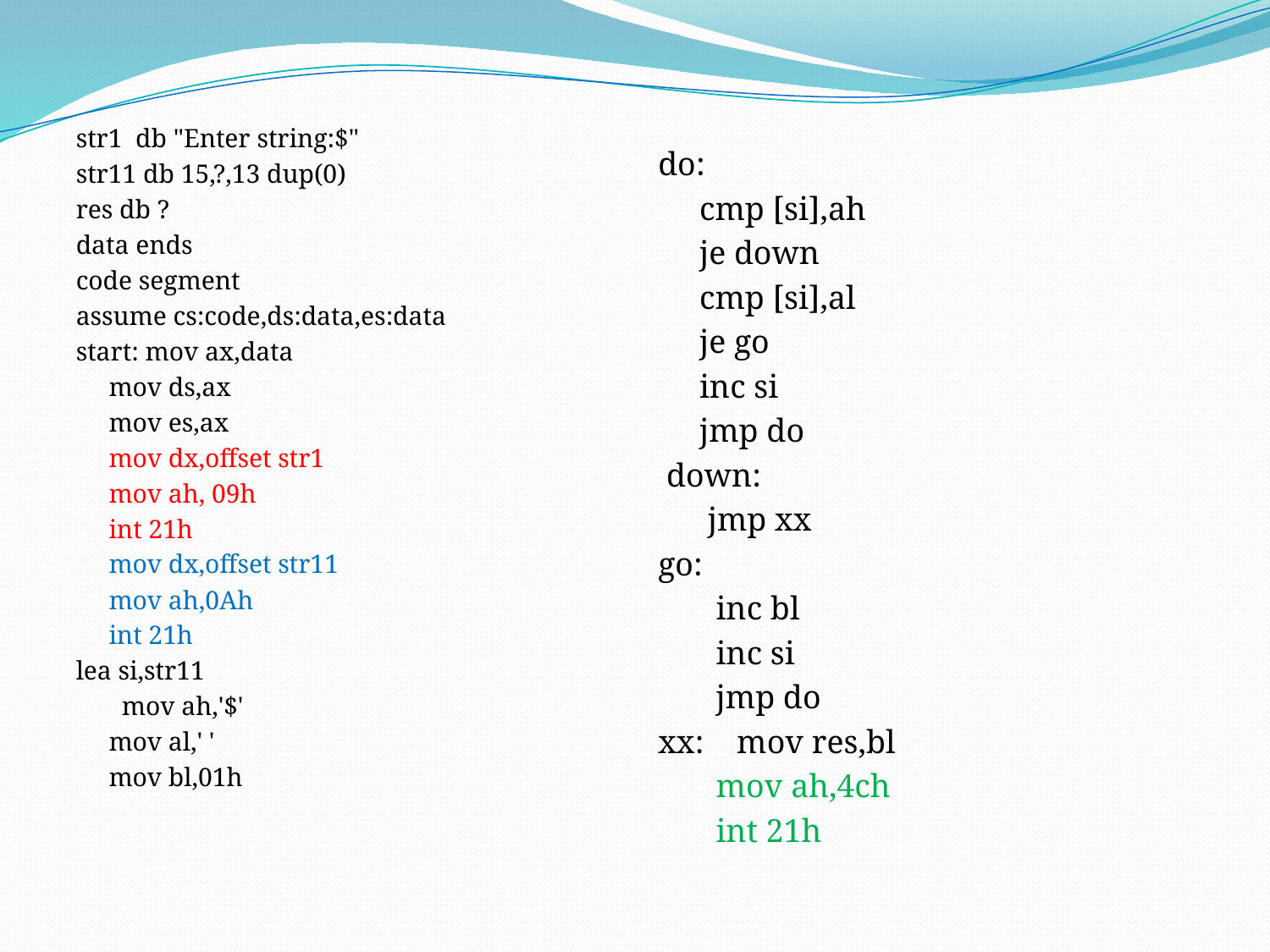

str1  db "Enter string:$"
str11 db 15,?,13 dup(0)
res db ?
data ends
code segment
assume cs:code,ds:data,es:data
start: mov ax,data
     mov ds,ax
     mov es,ax
     mov dx,offset str1
     mov ah, 09h
     int 21h
     mov dx,offset str11
     mov ah,0Ah
     int 21h
lea si,str11
       mov ah,'$'
     mov al,' '
     mov bl,01h

do:
     cmp [si],ah
     je down
     cmp [si],al
     je go
     inc si
     jmp do
 down:
      jmp xx
go:
       inc bl
       inc si
       jmp do
xx:    mov res,bl
       mov ah,4ch
       int 21h